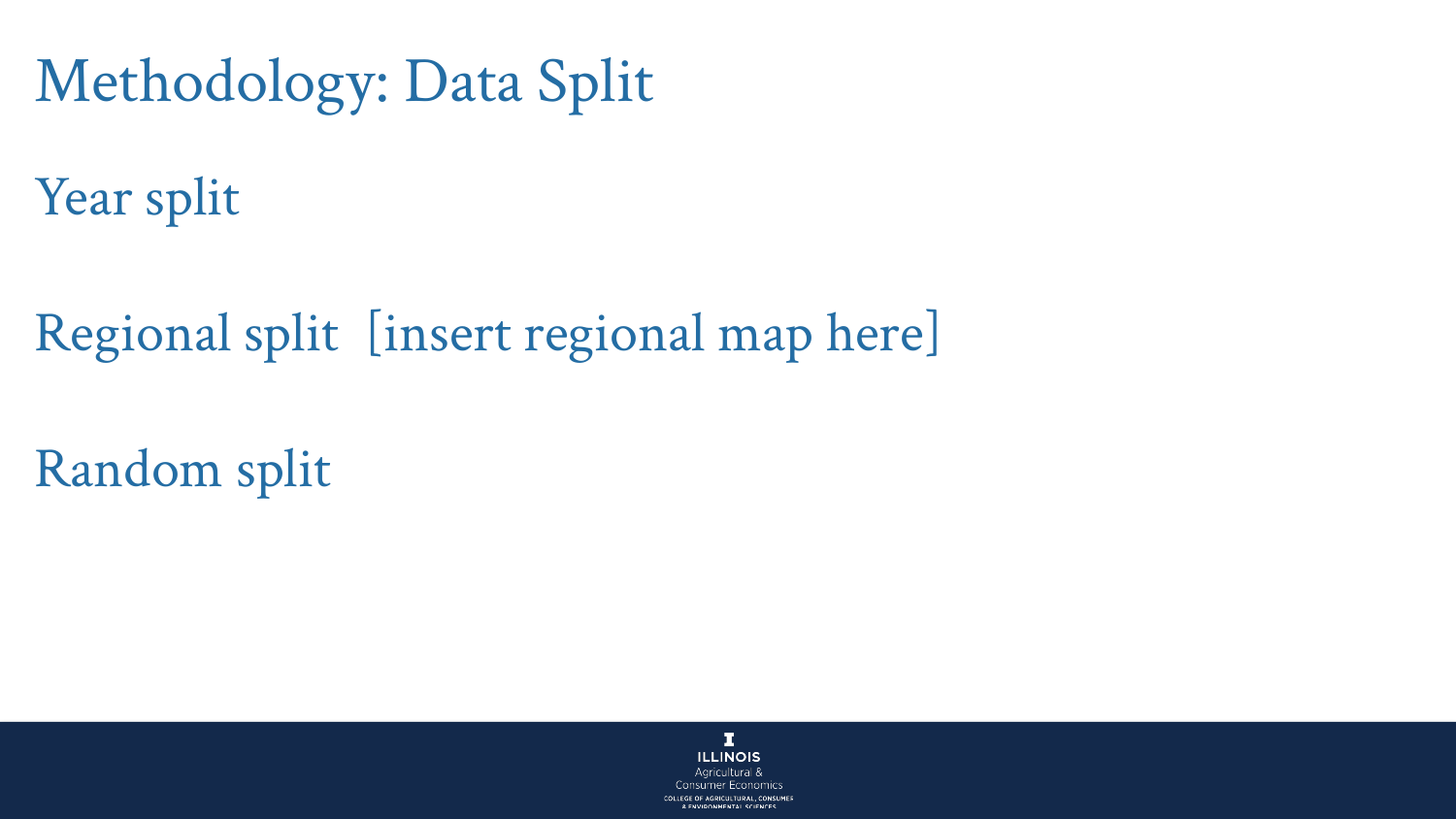

Methodology: Data Split

Year split

Regional split  [insert regional map here]

Random split